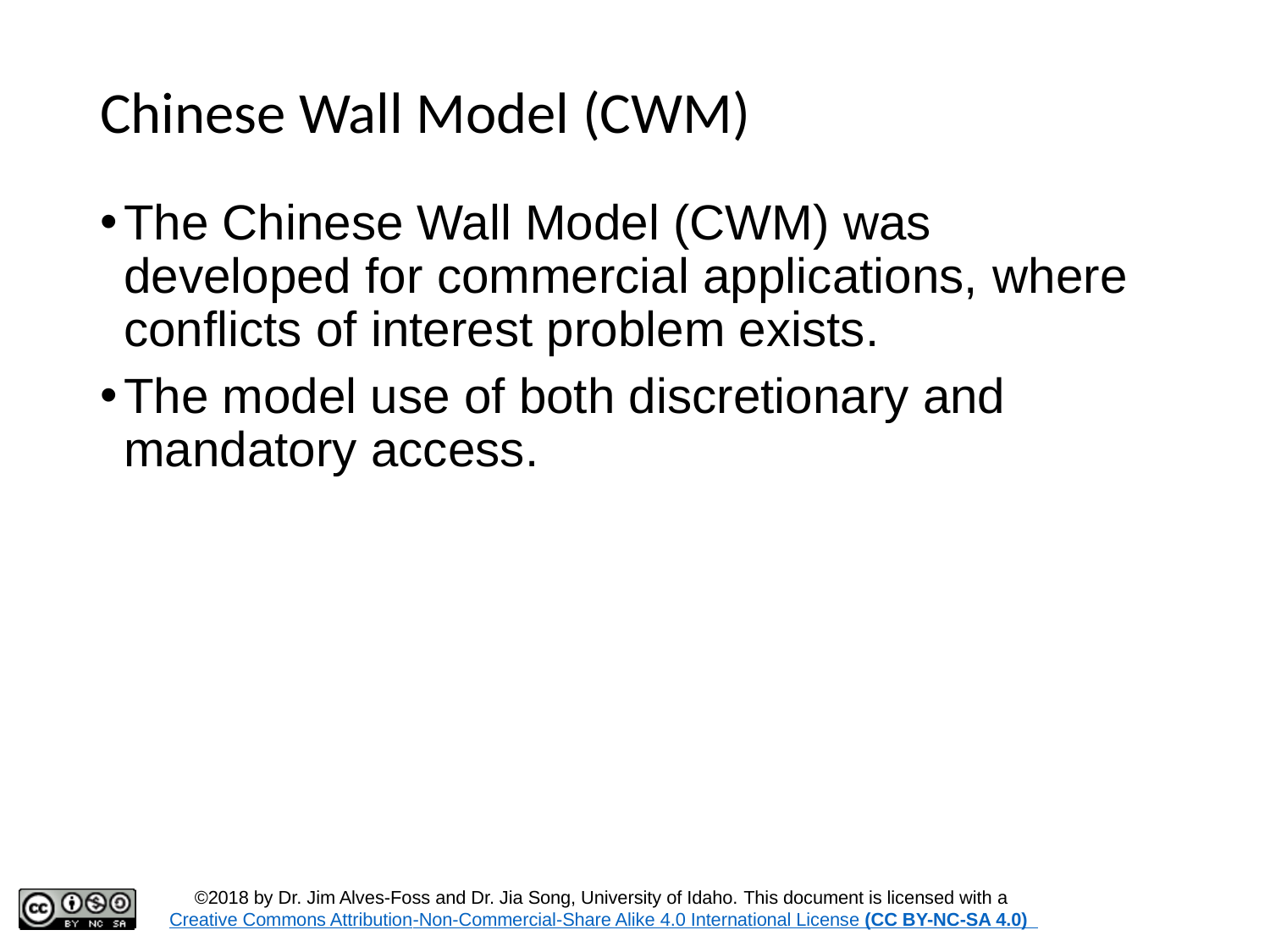

# Chinese Wall Model (CWM)
The Chinese Wall Model (CWM) was developed for commercial applications, where conflicts of interest problem exists.
The model use of both discretionary and mandatory access.